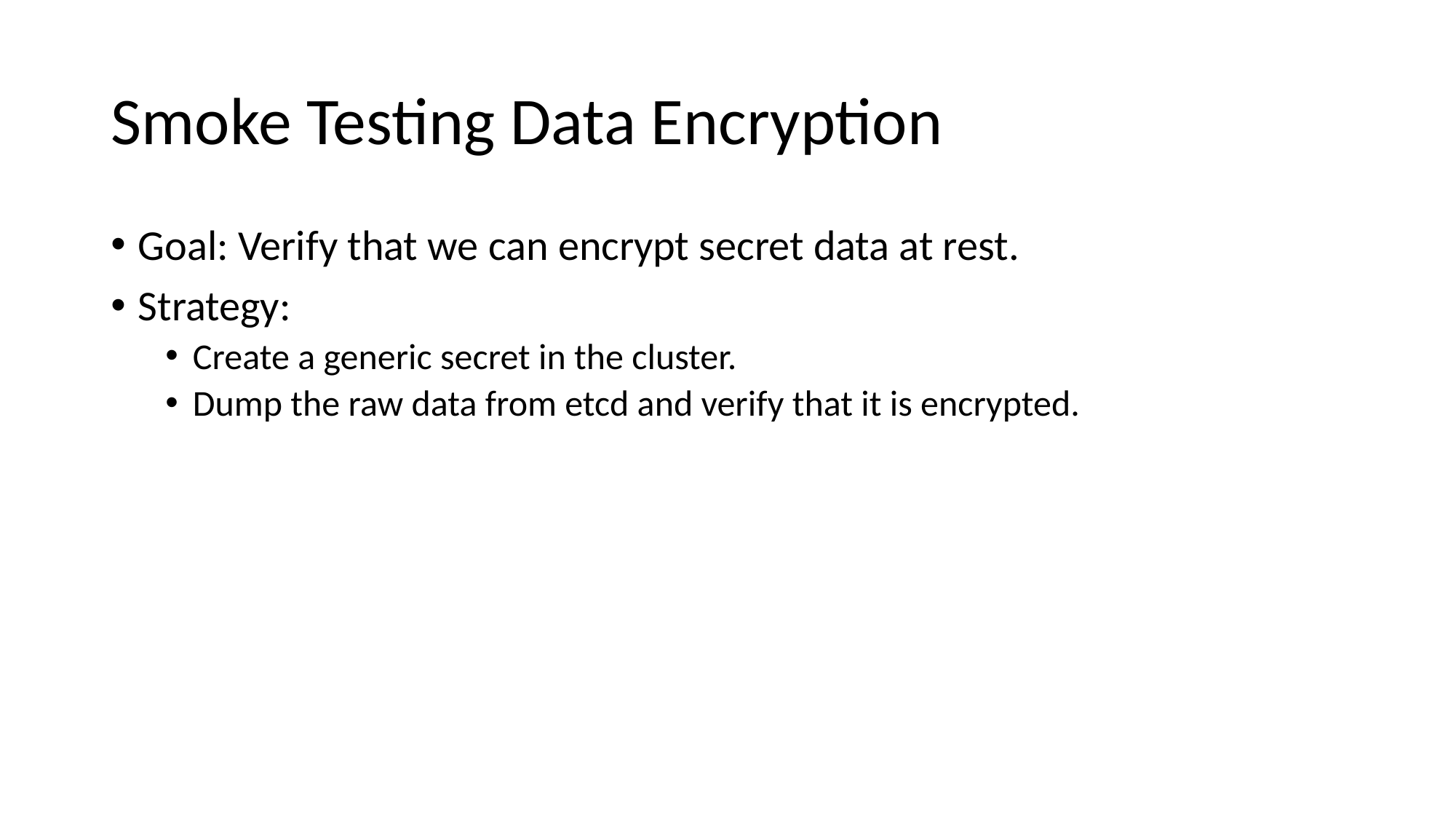

# Smoke Testing Data Encryption
Goal: Verify that we can encrypt secret data at rest.
Strategy:
Create a generic secret in the cluster.
Dump the raw data from etcd and verify that it is encrypted.